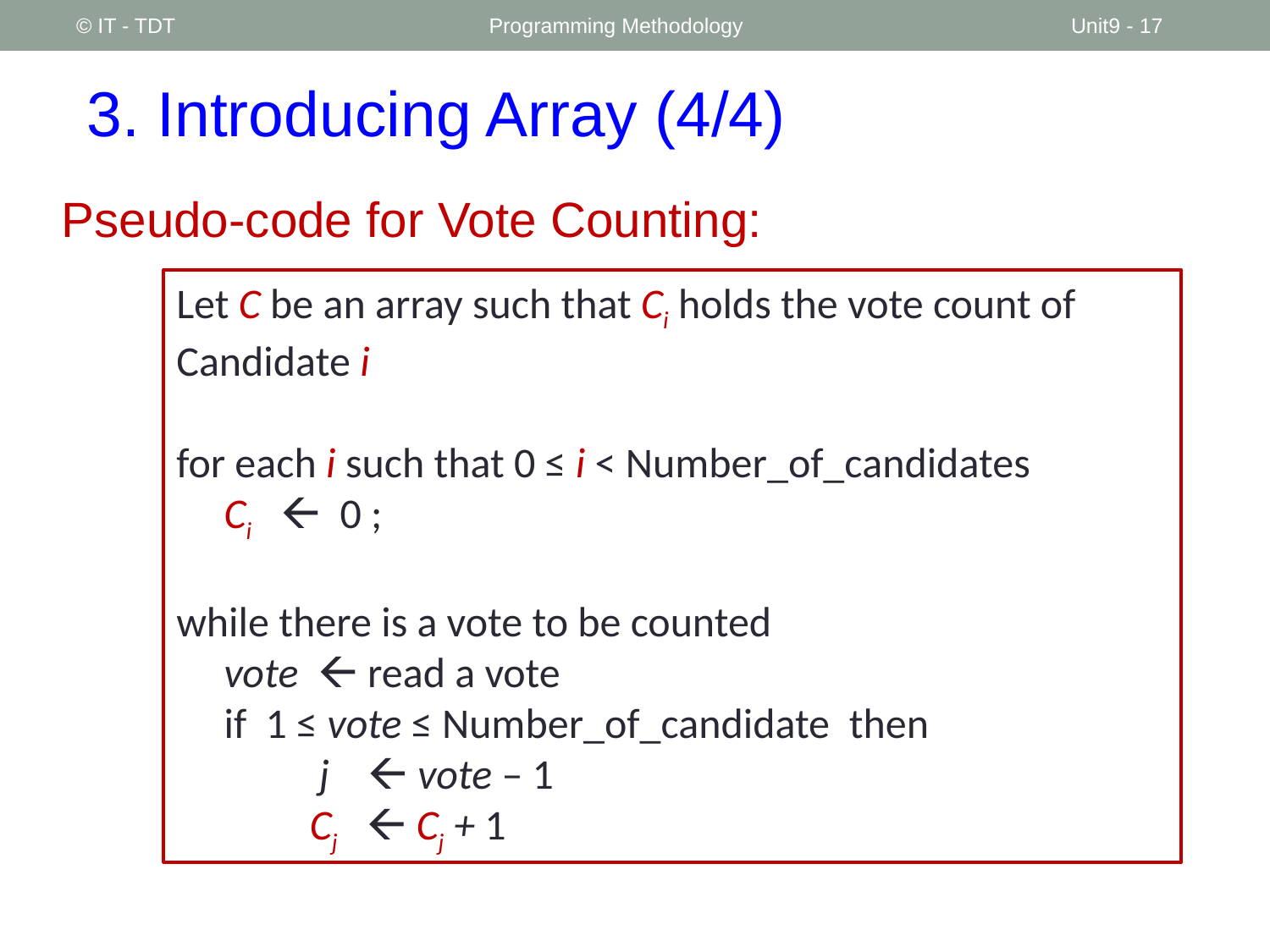

© IT - TDT
Programming Methodology
Unit9 - 17
# 3. Introducing Array (4/4)
Pseudo-code for Vote Counting:
Let C be an array such that Ci holds the vote count of Candidate i

for each i such that 0 ≤ i < Number_of_candidates
     Ci   🡨  0 ;

while there is a vote to be counted
     vote  🡨 read a vote
     if  1 ≤ vote ≤ Number_of_candidate  then
               j    🡨 vote – 1
              Cj   🡨 Cj + 1